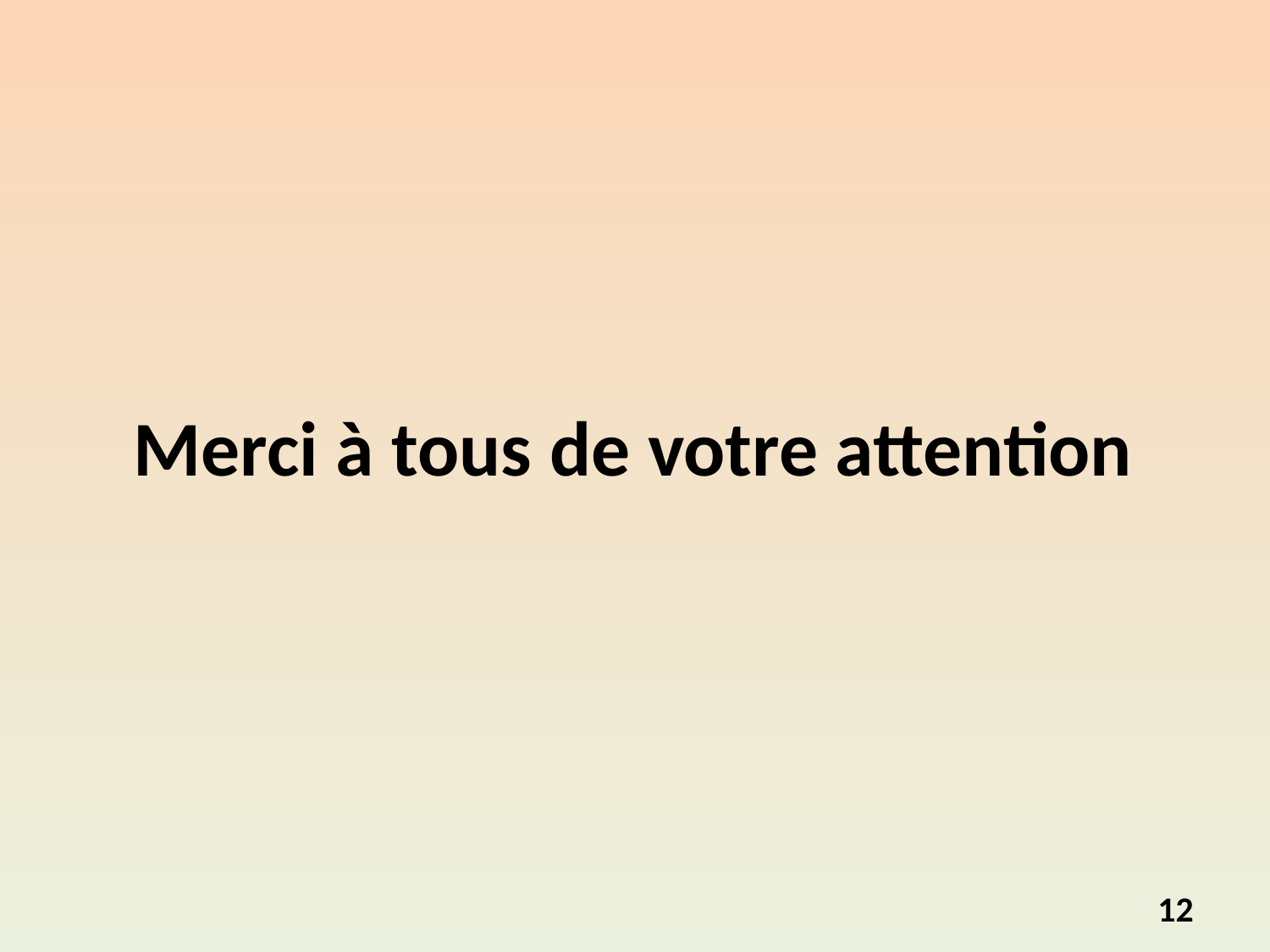

#

Merci à tous de votre attention
12